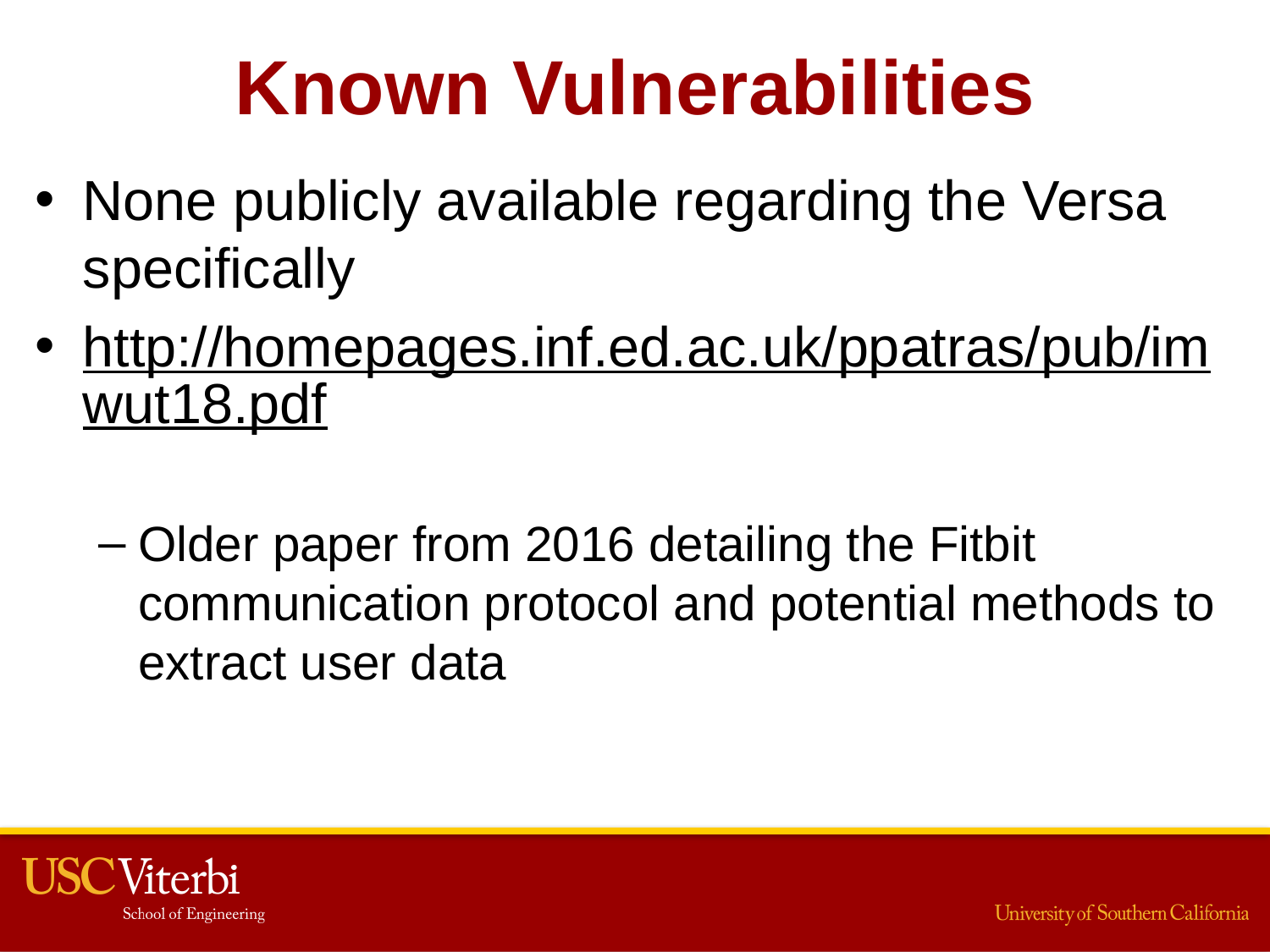

# Known Vulnerabilities
None publicly available regarding the Versa specifically
http://homepages.inf.ed.ac.uk/ppatras/pub/imwut18.pdf
Older paper from 2016 detailing the Fitbit communication protocol and potential methods to extract user data